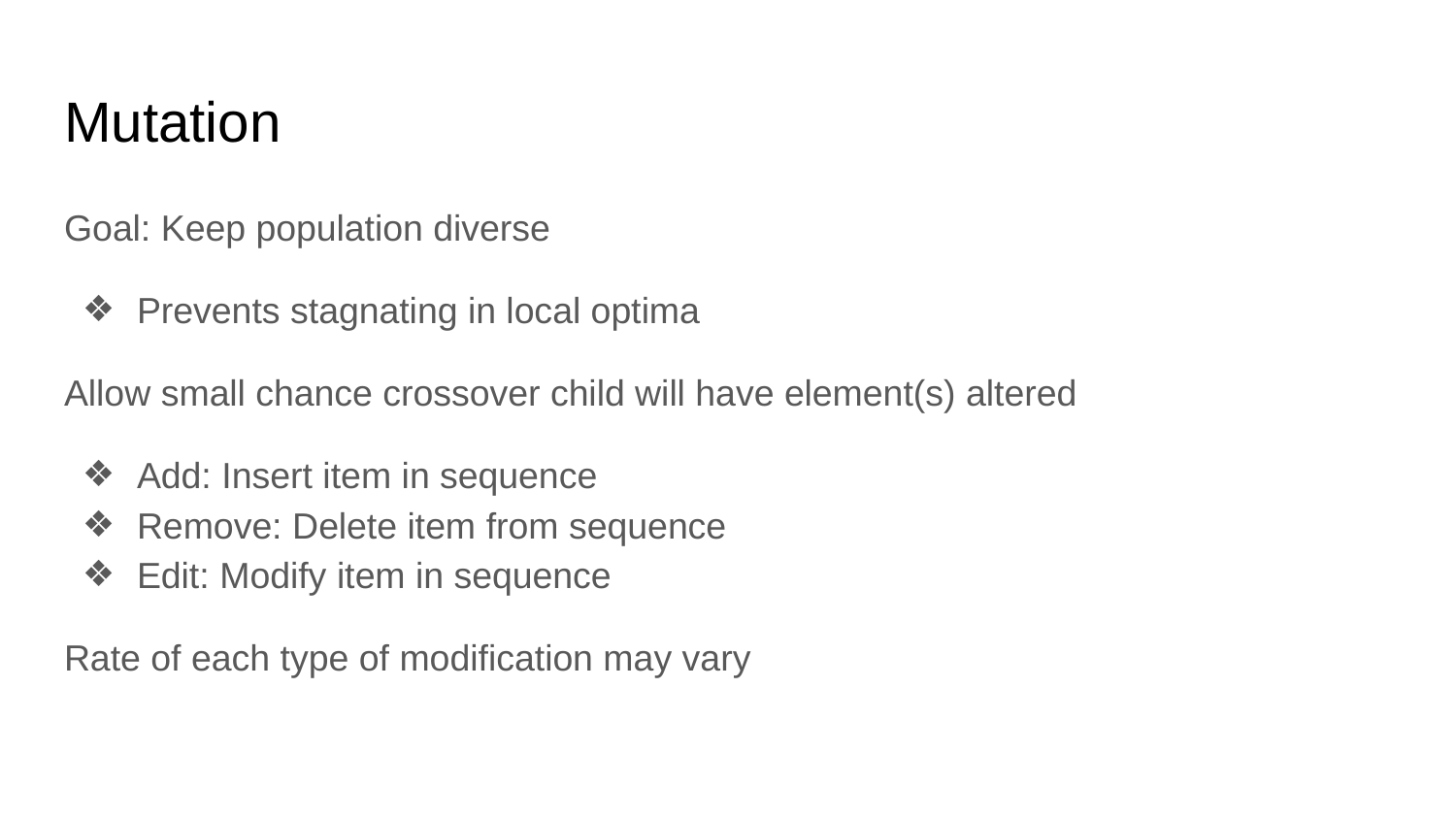

# Mutation
Goal: Keep population diverse
Prevents stagnating in local optima
Allow small chance crossover child will have element(s) altered
Add: Insert item in sequence
Remove: Delete item from sequence
Edit: Modify item in sequence
Rate of each type of modification may vary